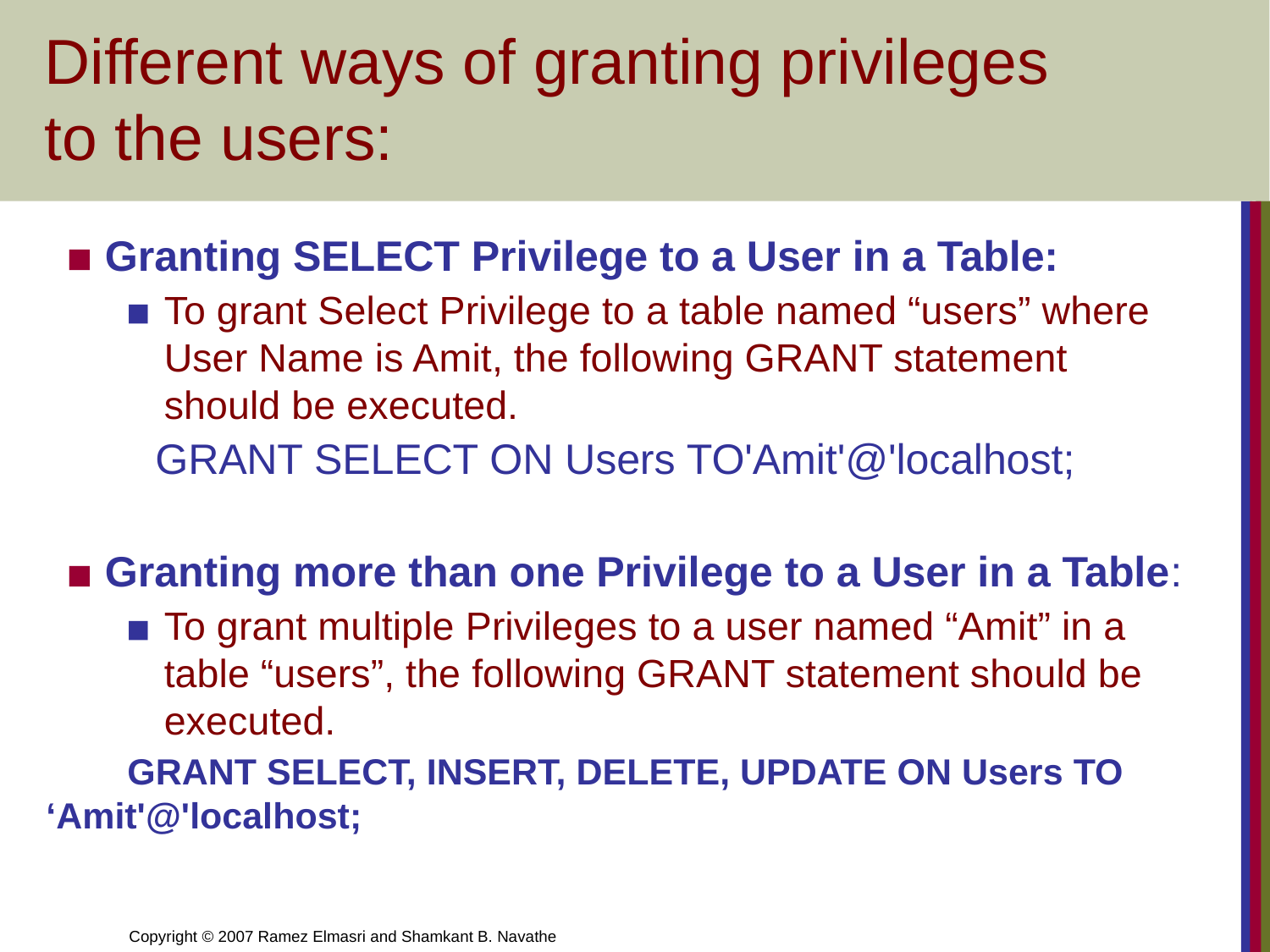

# Different ways of granting privileges to the users:
Granting SELECT Privilege to a User in a Table:
To grant Select Privilege to a table named “users” where User Name is Amit, the following GRANT statement should be executed.
	GRANT SELECT ON Users TO'Amit'@'localhost;

Granting more than one Privilege to a User in a Table:
To grant multiple Privileges to a user named “Amit” in a table “users”, the following GRANT statement should be executed.
        GRANT SELECT, INSERT, DELETE, UPDATE ON Users TO ‘Amit'@'localhost;